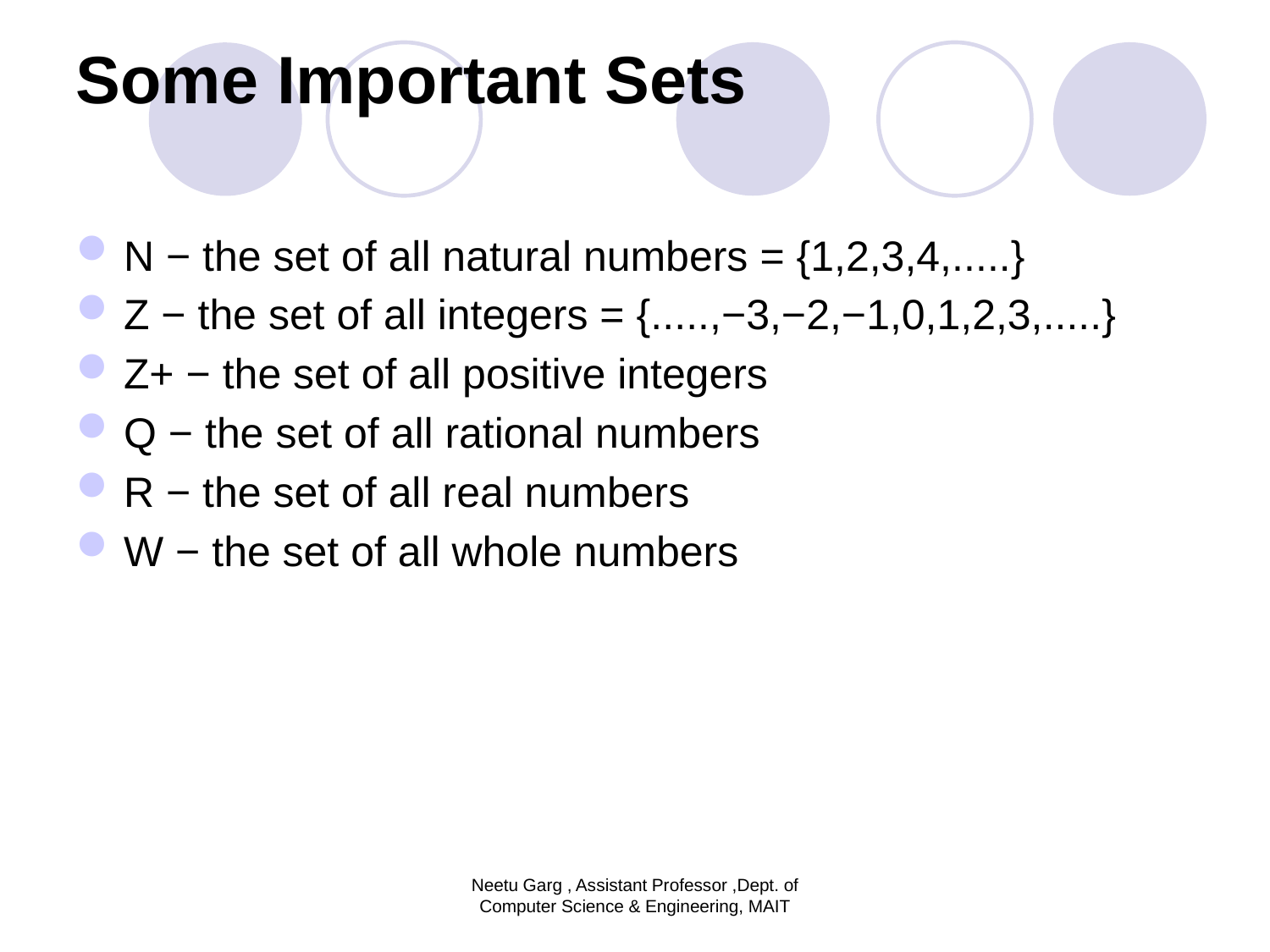

# Some Important Sets
N − the set of all natural numbers = {1,2,3,4,.....}
Z − the set of all integers = {.....,−3,−2,−1,0,1,2,3,.....}
Z+ − the set of all positive integers
Q − the set of all rational numbers
R − the set of all real numbers
W − the set of all whole numbers

Neetu Garg , Assistant Professor ,Dept. of Computer Science & Engineering, MAIT
4